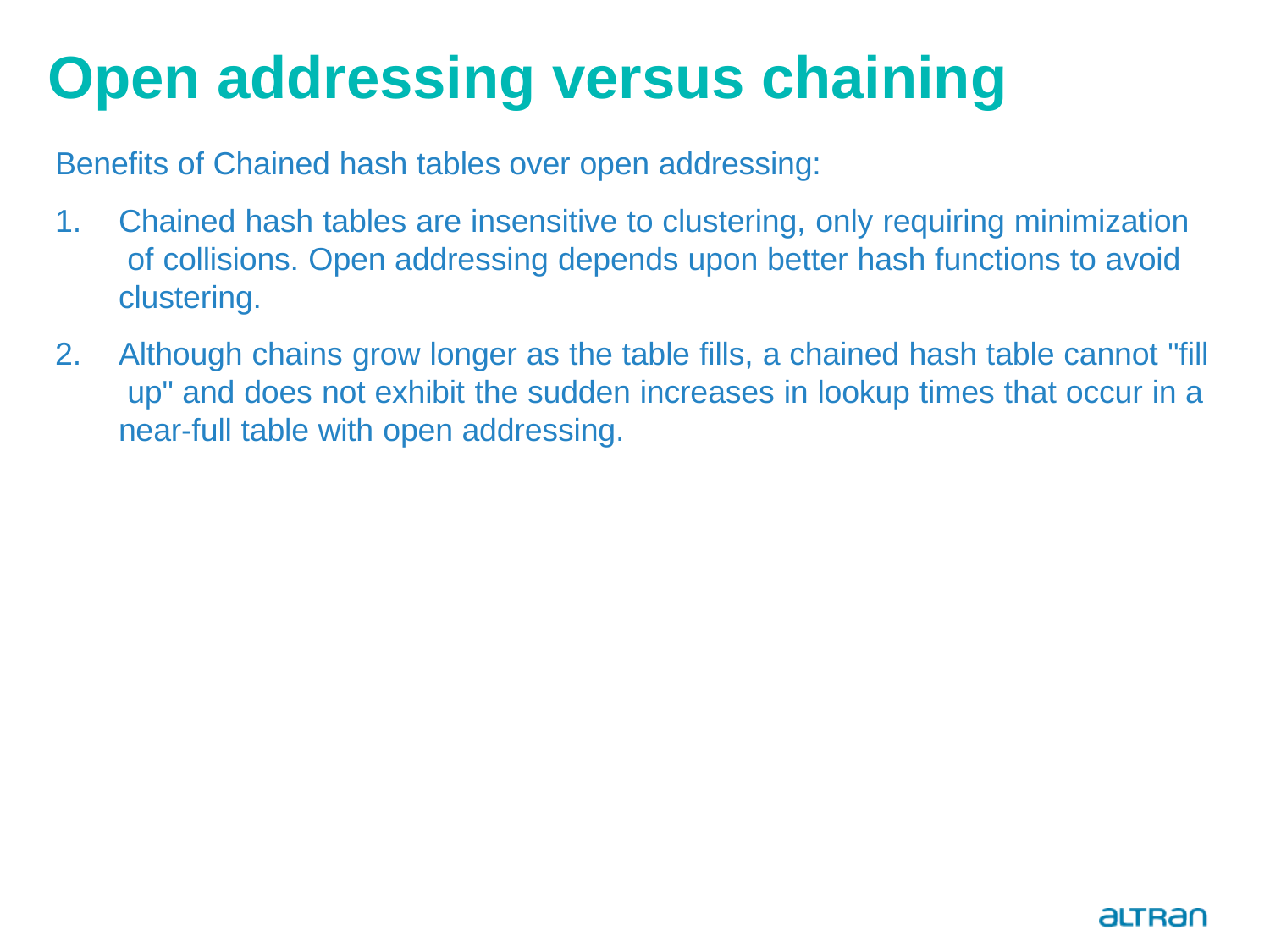

# Open addressing versus chaining
Benefits of Chained hash tables over open addressing:
Chained hash tables are insensitive to clustering, only requiring minimization  of collisions. Open addressing depends upon better hash functions to avoid  clustering.
Although chains grow longer as the table fills, a chained hash table cannot "fill  up" and does not exhibit the sudden increases in lookup times that occur in a  near-full table with open addressing.